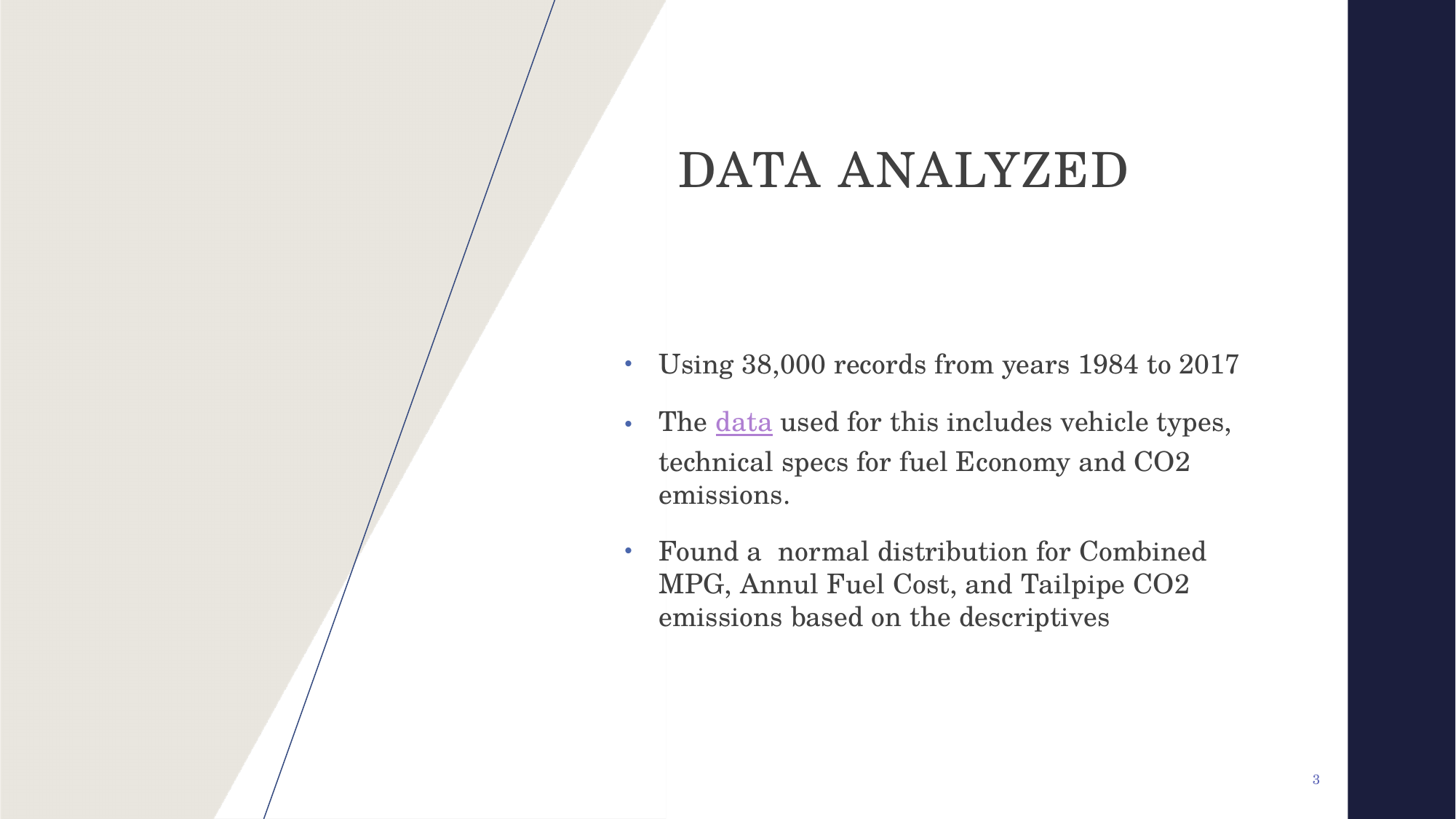

# Data AnalyZed
Using 38,000 records from years 1984 to 2017
The data used for this includes vehicle types, technical specs for fuel Economy and CO2 emissions.
Found a  normal distribution for Combined MPG, Annul Fuel Cost, and Tailpipe CO2 emissions based on the descriptives
3